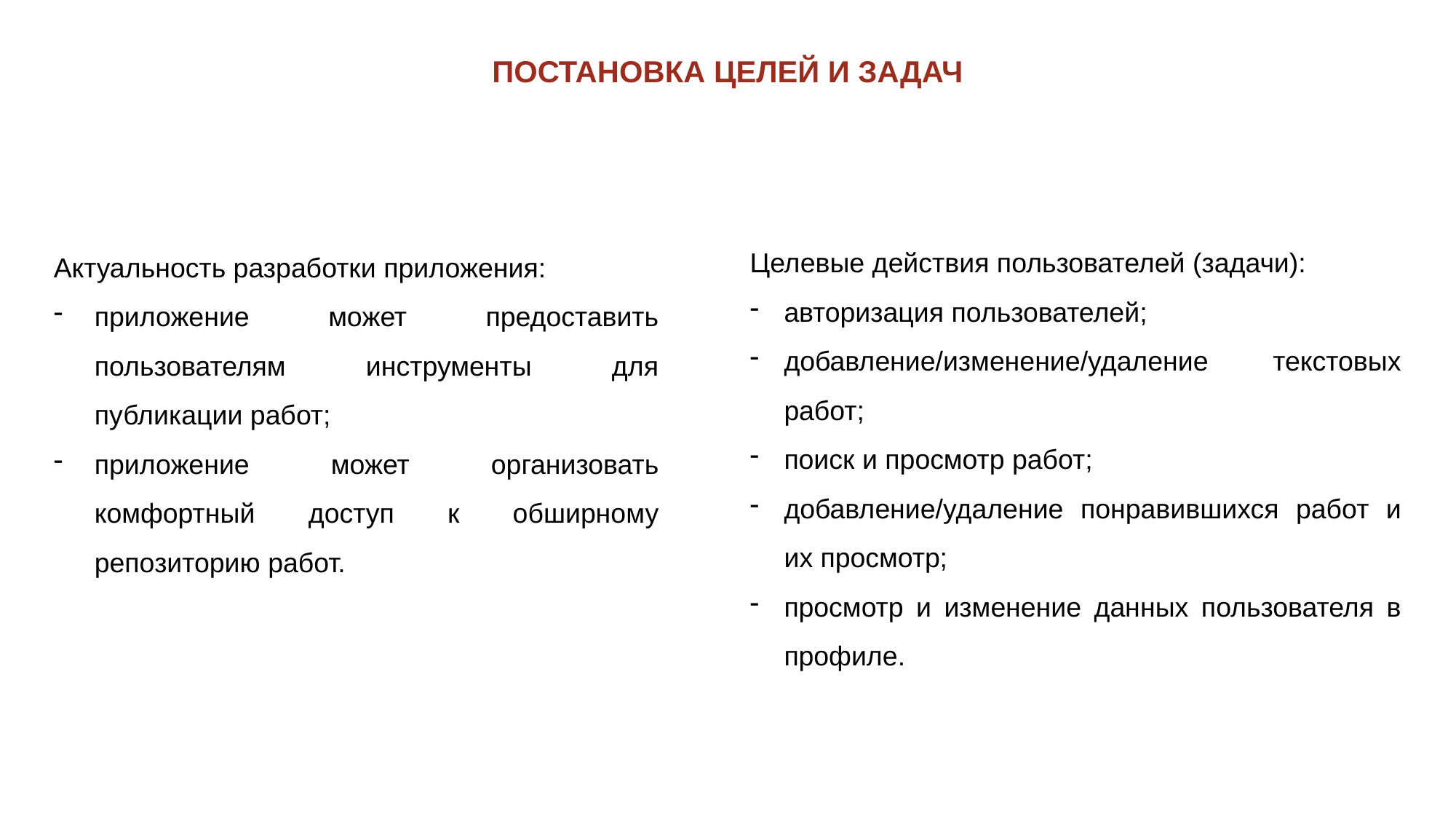

ПОСТАНОВКА ЦЕЛЕЙ И ЗАДАЧ
Целевые действия пользователей (задачи):
авторизация пользователей;
добавление/изменение/удаление текстовых работ;
поиск и просмотр работ;
добавление/удаление понравившихся работ и их просмотр;
просмотр и изменение данных пользователя в профиле.
Актуальность разработки приложения:
приложение может предоставить пользователям инструменты для публикации работ;
приложение может организовать комфортный доступ к обширному репозиторию работ.